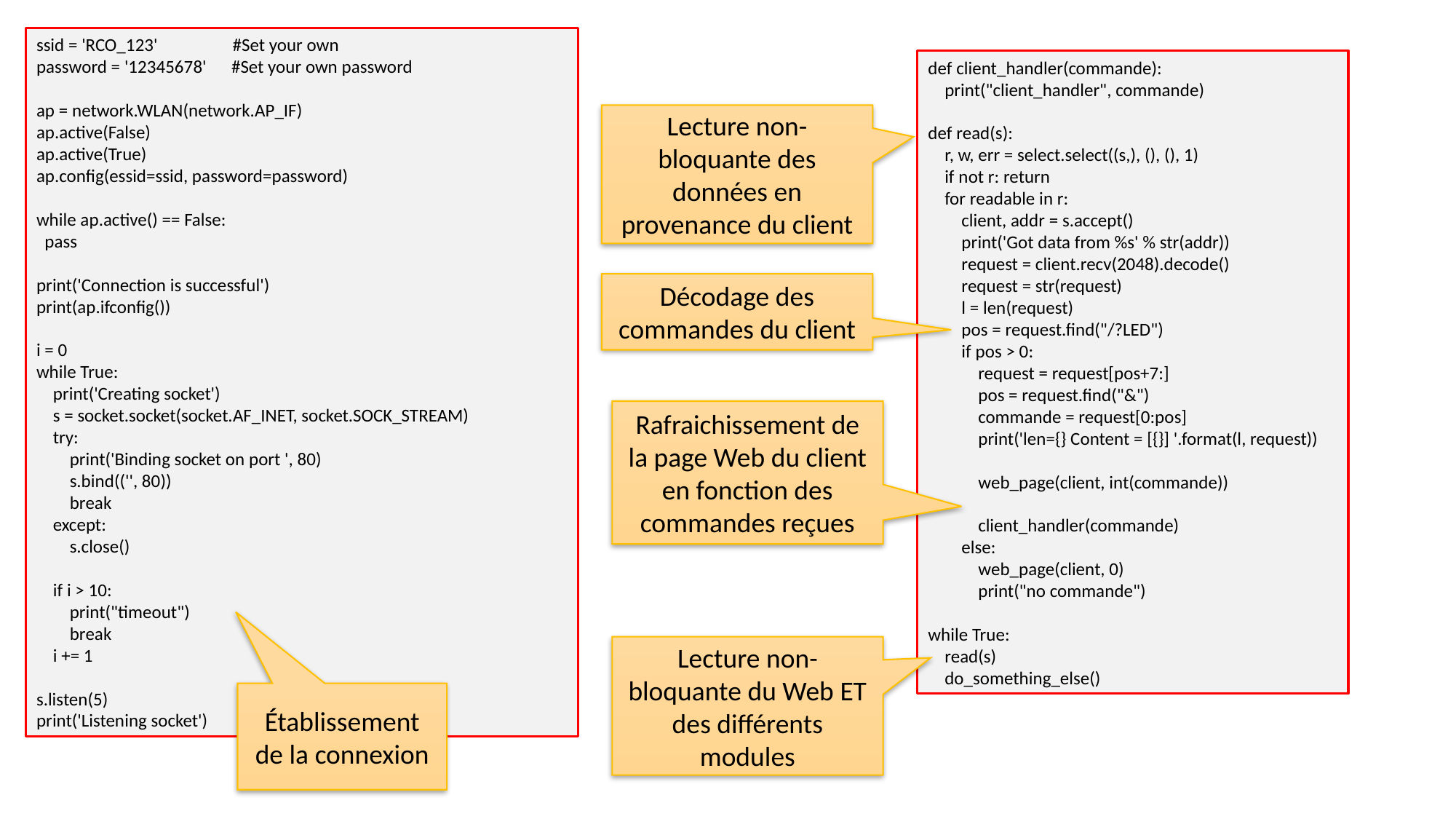

ssid = 'RCO_123'                  #Set your own
password = '12345678'      #Set your own password

ap = network.WLAN(network.AP_IF)
ap.active(False)
ap.active(True)
ap.config(essid=ssid, password=password)

while ap.active() == False:
  pass

print('Connection is successful')
print(ap.ifconfig())

i = 0
while True:
    print('Creating socket')
    s = socket.socket(socket.AF_INET, socket.SOCK_STREAM)
    try:
        print('Binding socket on port ', 80)
        s.bind(('', 80))
        break
    except:
        s.close()

    if i > 10:
        print("timeout")
        break
    i += 1

s.listen(5)
print('Listening socket')
def client_handler(commande):
    print("client_handler", commande)

def read(s):
    r, w, err = select.select((s,), (), (), 1)
    if not r: return
    for readable in r:
        client, addr = s.accept()
        print('Got data from %s' % str(addr))
        request = client.recv(2048).decode()
        request = str(request)
        l = len(request)
        pos = request.find("/?LED")
        if pos > 0:
            request = request[pos+7:]
            pos = request.find("&")
            commande = request[0:pos]
            print('len={} Content = [{}] '.format(l, request))

            web_page(client, int(commande))

            client_handler(commande)
        else:
            web_page(client, 0)
            print("no commande")

while True:
    read(s)
    do_something_else()
Lecture non-bloquante des données en provenance du client
Décodage des commandes du client
Rafraichissement de la page Web du client en fonction des commandes reçues
Lecture non-bloquante du Web ET des différents modules
Établissement de la connexion